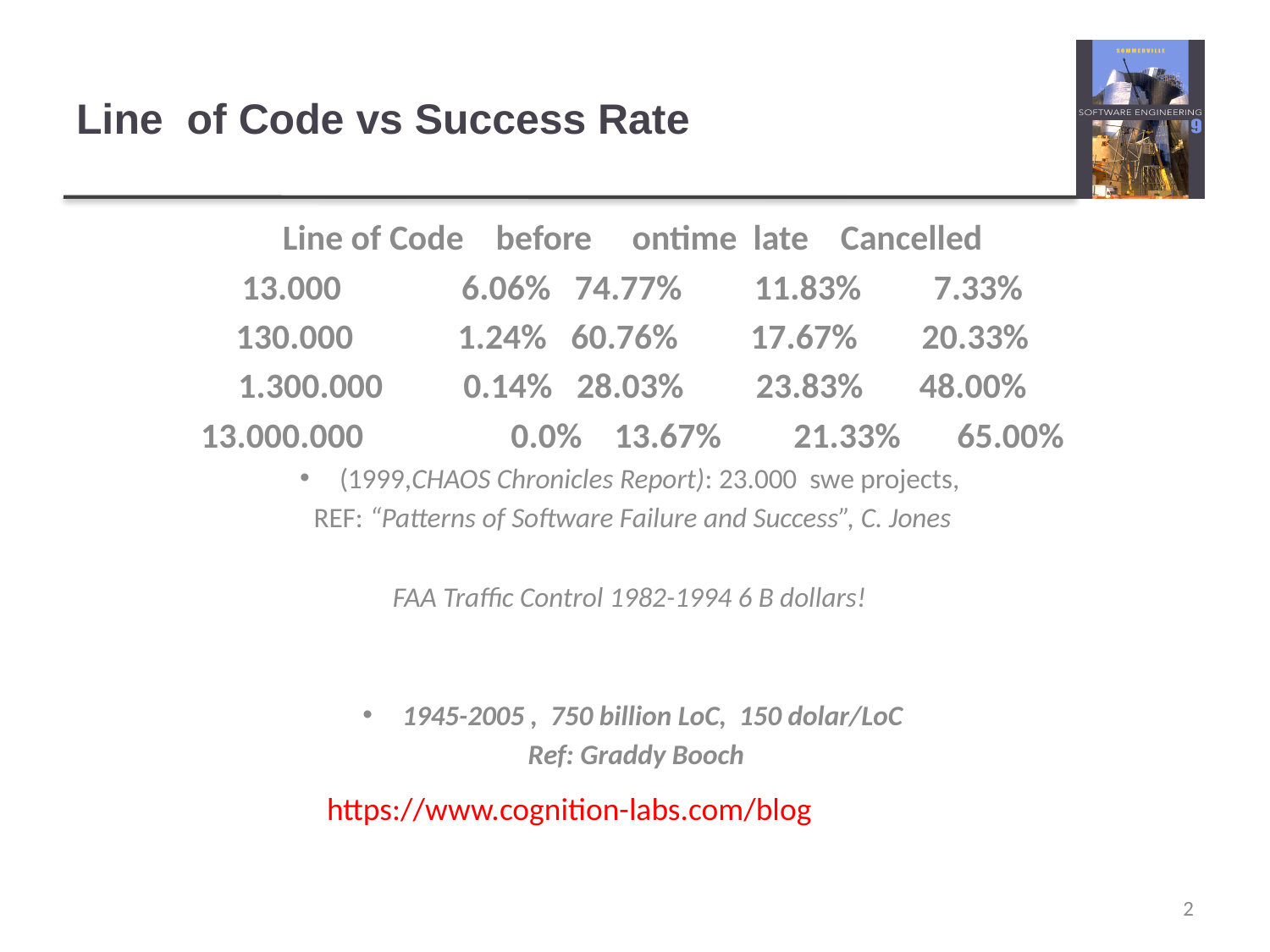

Line  of Code vs Success Rate
Line of Code    before     ontime  late    Cancelled
13.000               6.06%   74.77%         11.83%         7.33%
130.000             1.24%   60.76%         17.67%        20.33%
1.300.000          0.14%   28.03%         23.83%       48.00%
13.000.000	       0.0%    13.67%         21.33%       65.00%
(1999,CHAOS Chronicles Report): 23.000  swe projects,
REF: “Patterns of Software Failure and Success”, C. Jones

FAA Traffic Control 1982-1994 6 B dollars!

1945-2005 ,  750 billion LoC,  150 dolar/LoC
 Ref: Graddy Booch
https://www.cognition-labs.com/blog
2